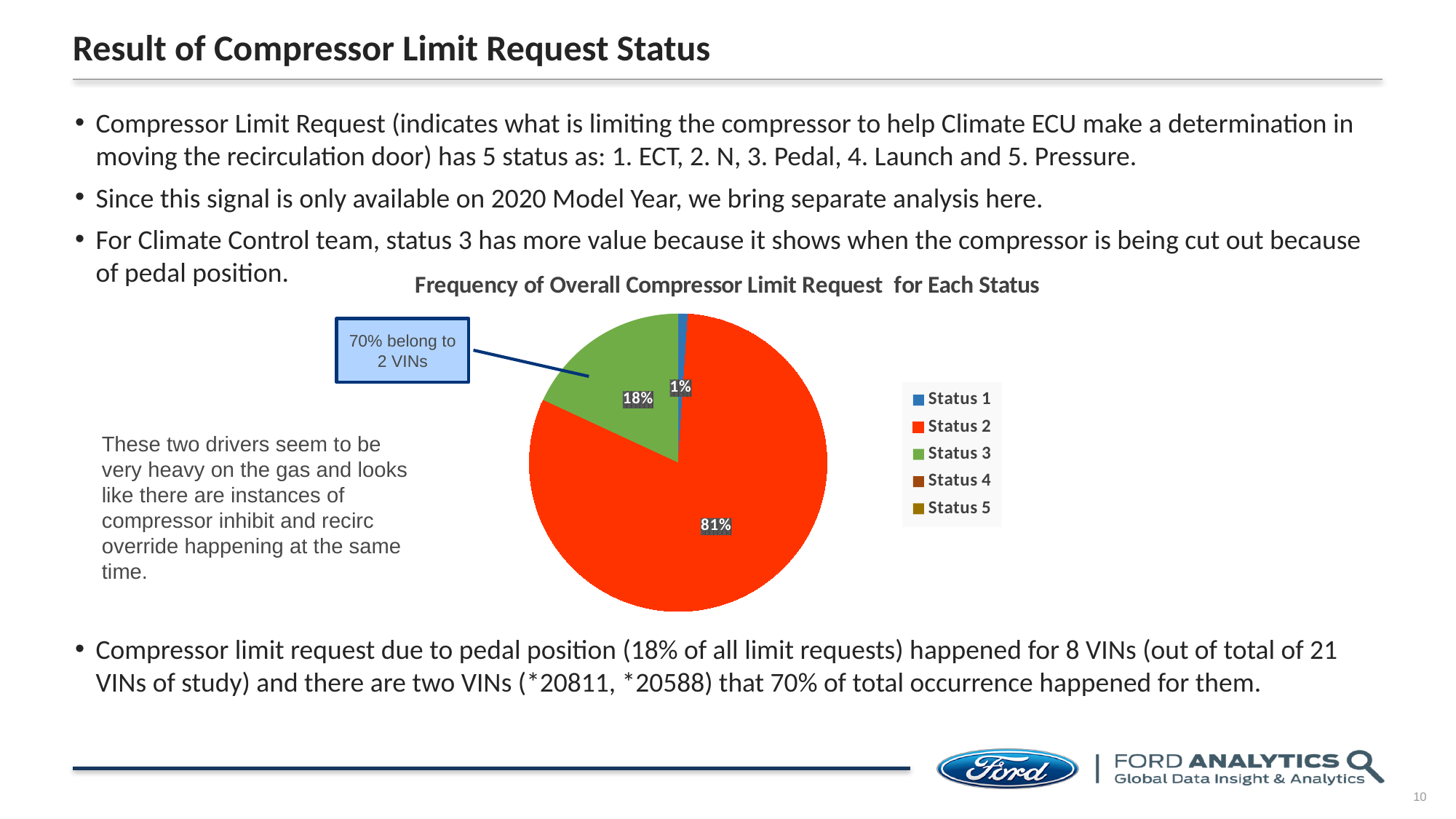

# Result of Compressor Limit Request Status
Compressor Limit Request (indicates what is limiting the compressor to help Climate ECU make a determination in moving the recirculation door) has 5 status as: 1. ECT, 2. N, 3. Pedal, 4. Launch and 5. Pressure.
Since this signal is only available on 2020 Model Year, we bring separate analysis here.
For Climate Control team, status 3 has more value because it shows when the compressor is being cut out because of pedal position.

Compressor limit request due to pedal position (18% of all limit requests) happened for 8 VINs (out of total of 21 VINs of study) and there are two VINs (*20811, *20588) that 70% of total occurrence happened for them.

### Chart: Frequency of Overall Compressor Limit Request  for Each Status

| Category |  |
|---|---|
| Status 1 | 0.010638297872340425 |
| Status 2 | 0.8085106382978723 |
| Status 3 | 0.18085106382978725 |
| Status 4 | 0.0 |
| Status 5 | 0.0 |
70% belong to 2 VINs
These two drivers seem to be very heavy on the gas and looks like there are instances of compressor inhibit and recirc override happening at the same time.

10